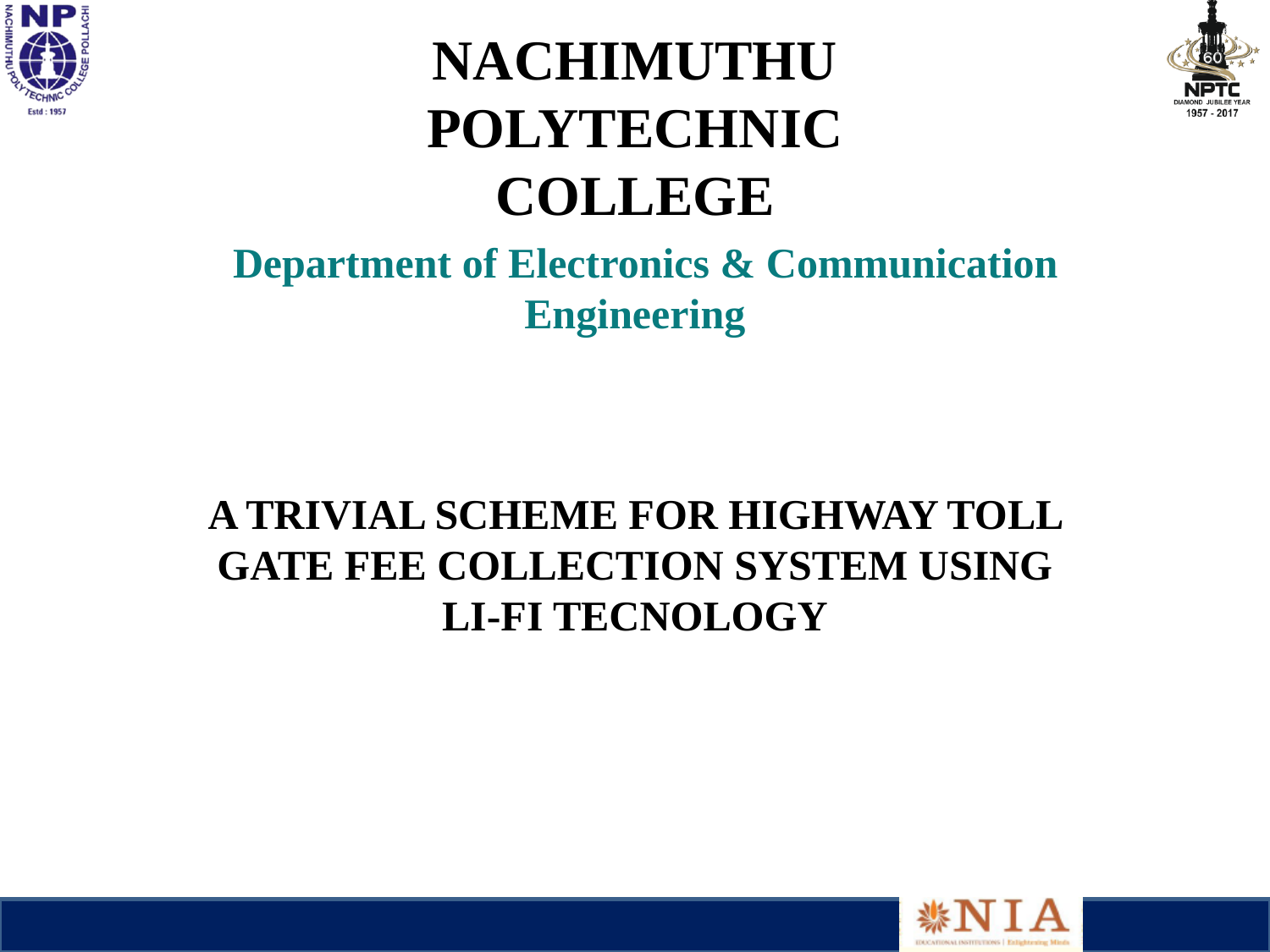

NACHIMUTHU POLYTECHNIC COLLEGE
# Department of Electronics & Communication Engineering
A TRIVIAL SCHEME FOR HIGHWAY TOLL GATE FEE COLLECTION SYSTEM USING LI-FI TECNOLOGY